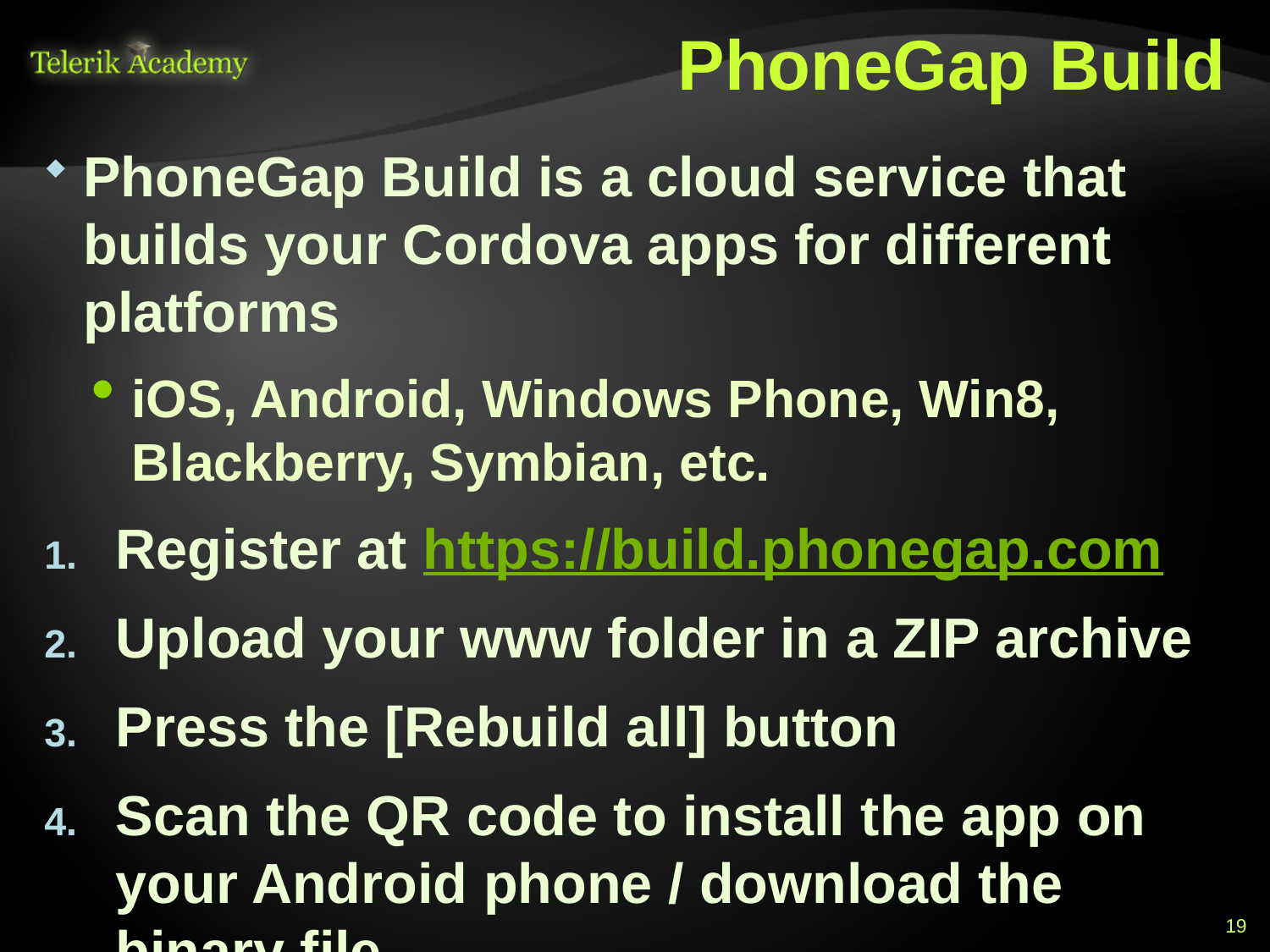

# PhoneGap Build
PhoneGap Build is a cloud service that builds your Cordova apps for different platforms
iOS, Android, Windows Phone, Win8, Blackberry, Symbian, etc.
Register at https://build.phonegap.com
Upload your www folder in a ZIP archive
Press the [Rebuild all] button
Scan the QR code to install the app on your Android phone / download the binary file
19